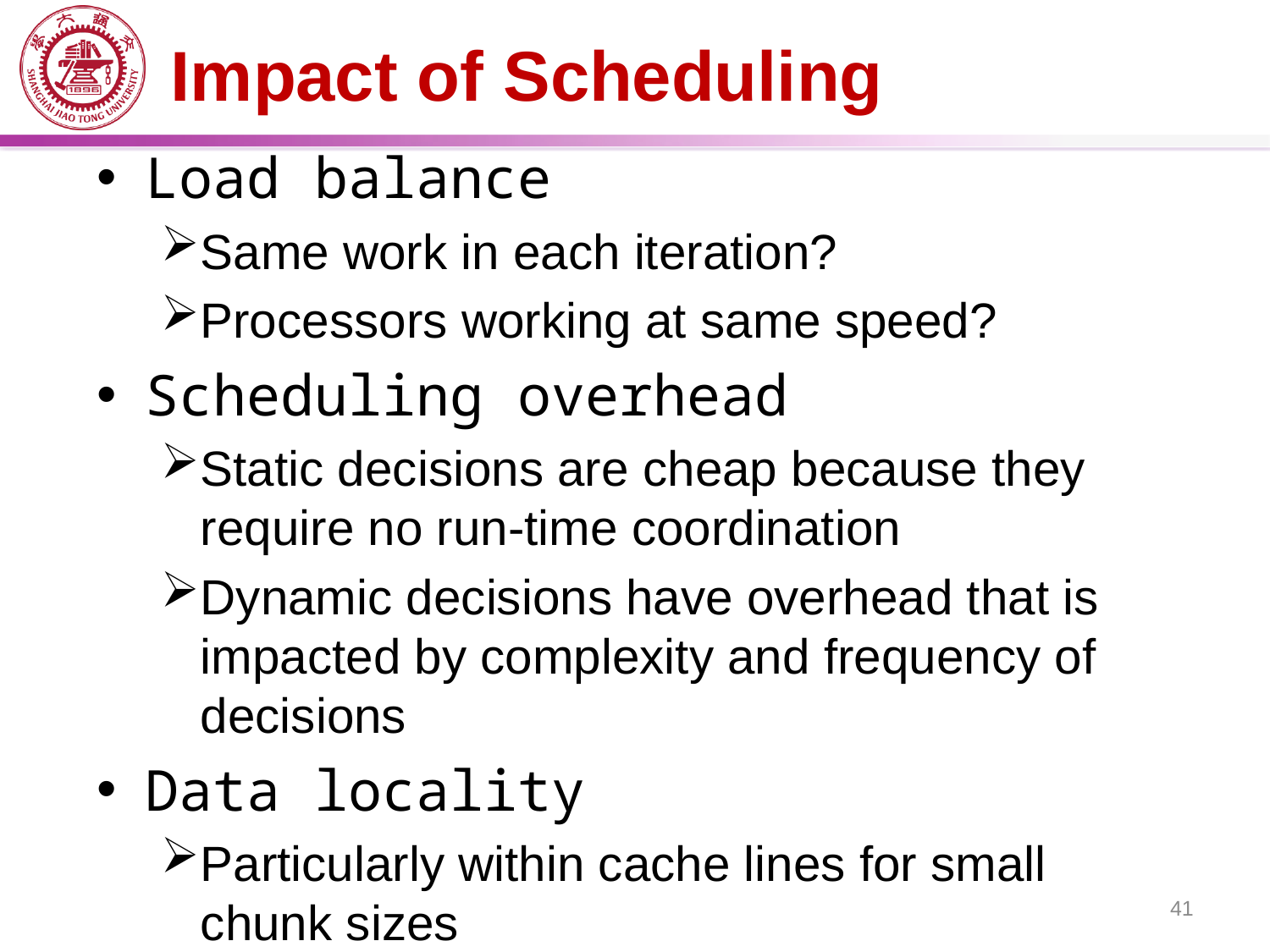

# Impact of Scheduling
Load balance
Same work in each iteration?
Processors working at same speed?
Scheduling overhead
Static decisions are cheap because they require no run-time coordination
Dynamic decisions have overhead that is impacted by complexity and frequency of decisions
Data locality
Particularly within cache lines for small chunk sizes
Also impacts data reuse on same processor
41